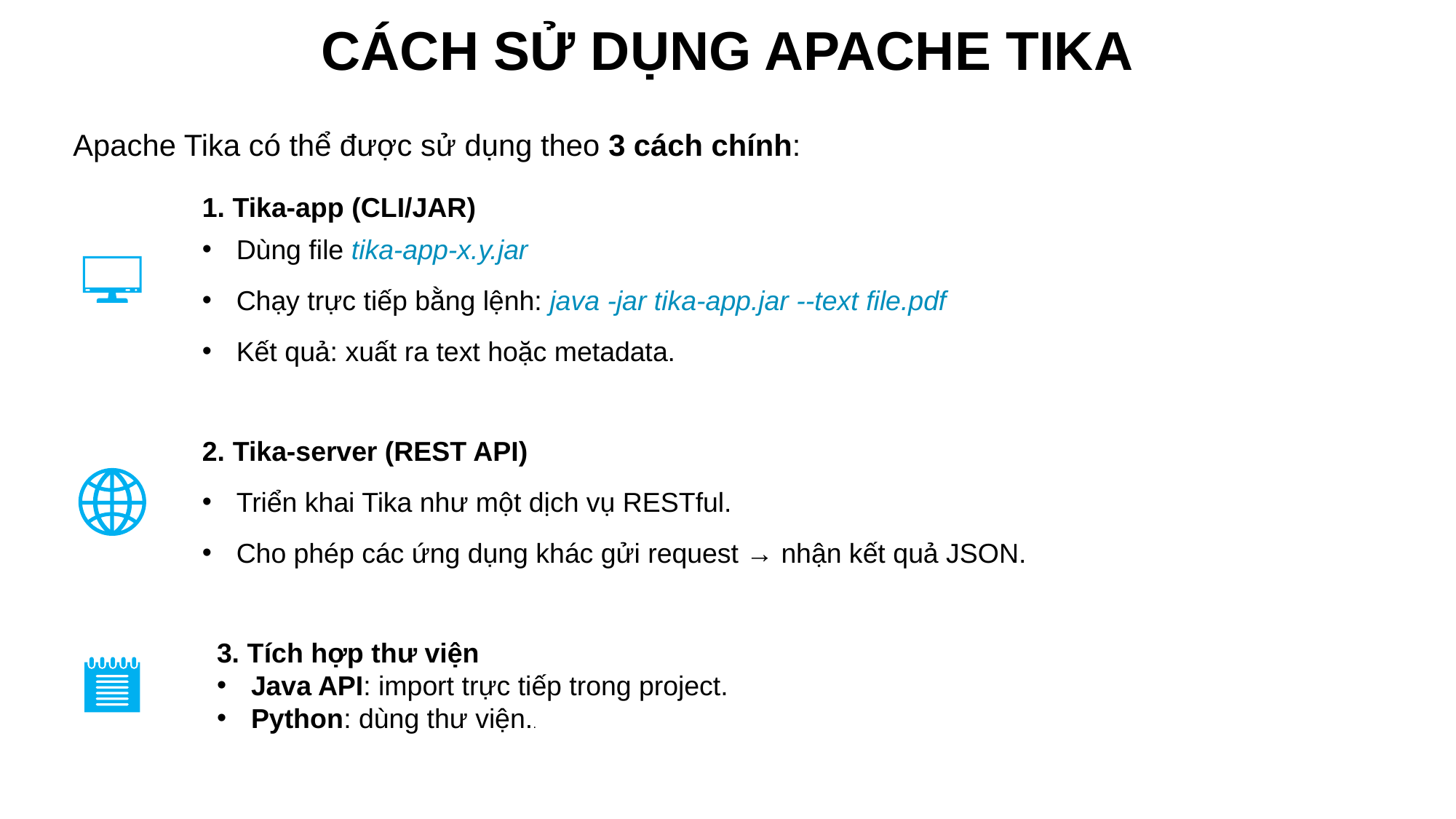

CÁCH SỬ DỤNG APACHE TIKA
Apache Tika có thể được sử dụng theo 3 cách chính:
1. Tika-app (CLI/JAR)
Dùng file tika-app-x.y.jar
Chạy trực tiếp bằng lệnh: java -jar tika-app.jar --text file.pdf
Kết quả: xuất ra text hoặc metadata.

2. Tika-server (REST API)
Triển khai Tika như một dịch vụ RESTful.
Cho phép các ứng dụng khác gửi request → nhận kết quả JSON.

3. Tích hợp thư viện
Java API: import trực tiếp trong project.
Python: dùng thư viện..